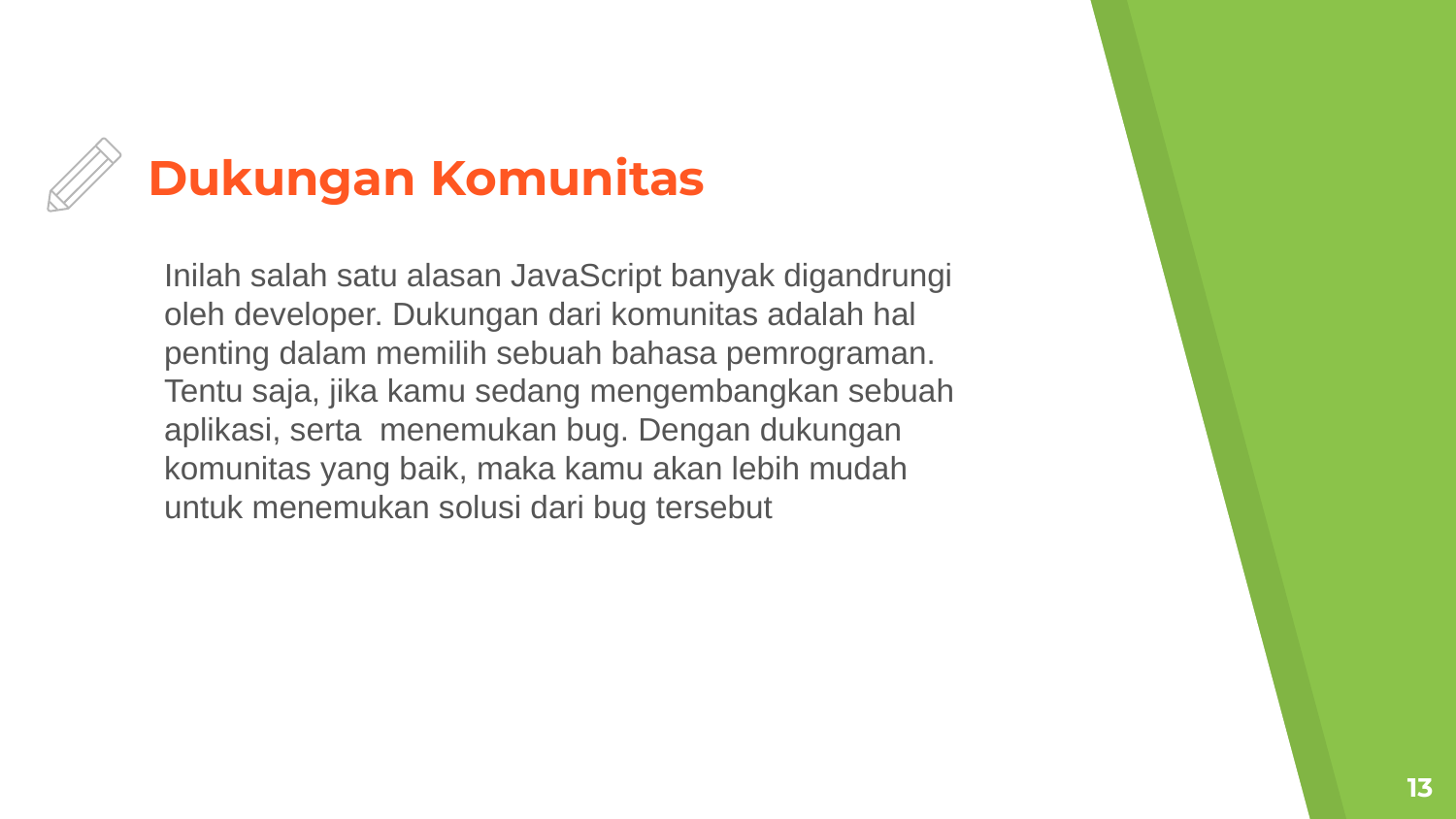

# Dukungan Komunitas
Inilah salah satu alasan JavaScript banyak digandrungi oleh developer. Dukungan dari komunitas adalah hal penting dalam memilih sebuah bahasa pemrograman. Tentu saja, jika kamu sedang mengembangkan sebuah aplikasi, serta  menemukan bug. Dengan dukungan komunitas yang baik, maka kamu akan lebih mudah untuk menemukan solusi dari bug tersebut
13